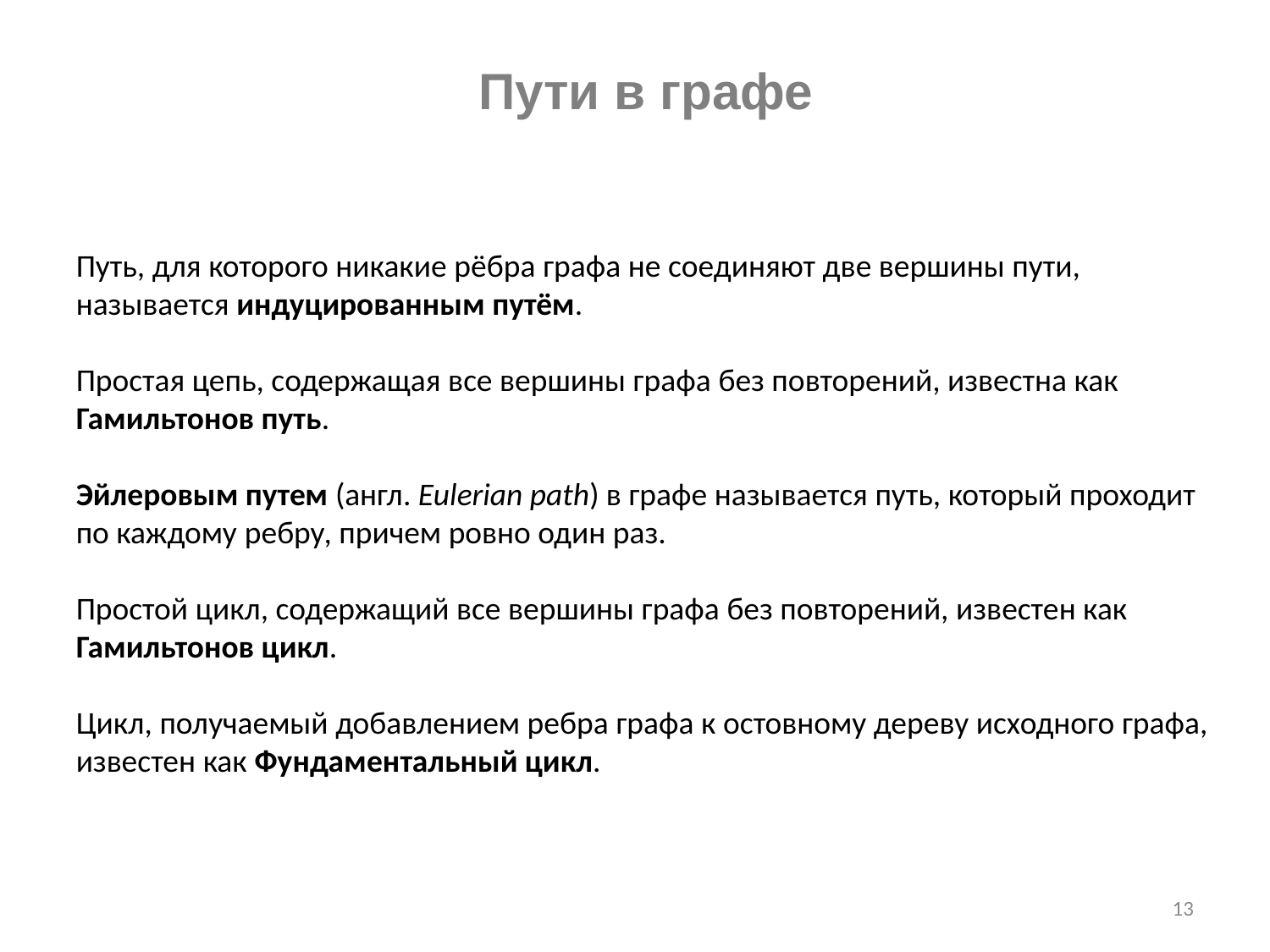

Пути в графе
Путь, для которого никакие рёбра графа не соединяют две вершины пути, называется индуцированным путём.

Простая цепь, содержащая все вершины графа без повторений, известна как Гамильтонов путь.

Эйлеровым путем (англ. Eulerian path) в графе называется путь, который проходит по каждому ребру, причем ровно один раз.

Простой цикл, содержащий все вершины графа без повторений, известен как Гамильтонов цикл.

Цикл, получаемый добавлением ребра графа к остовному дереву исходного графа, известен как Фундаментальный цикл.
13